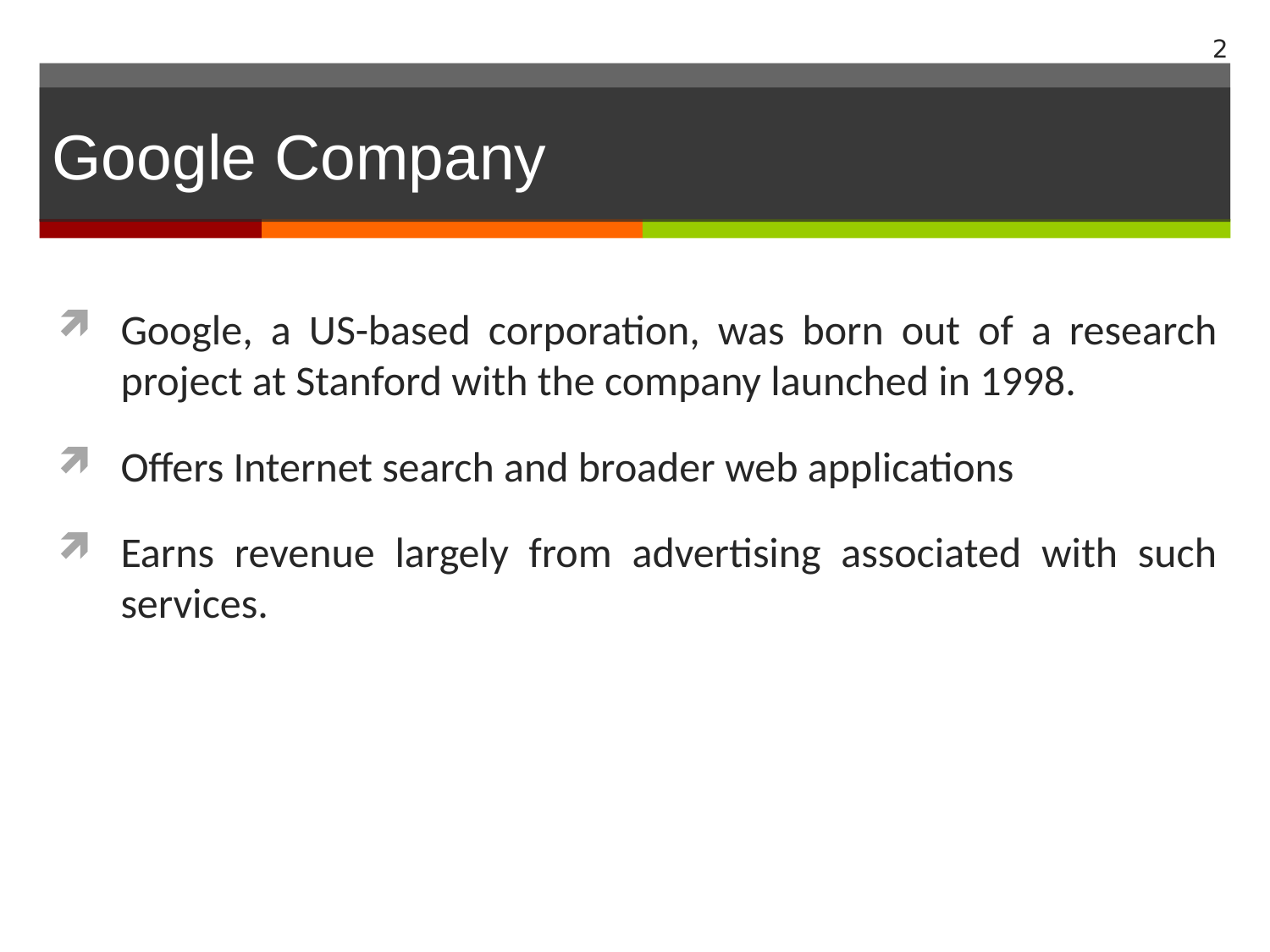

2
# Google Company
Google, a US-based corporation, was born out of a research project at Stanford with the company launched in 1998.
Offers Internet search and broader web applications
Earns revenue largely from advertising associated with such services.